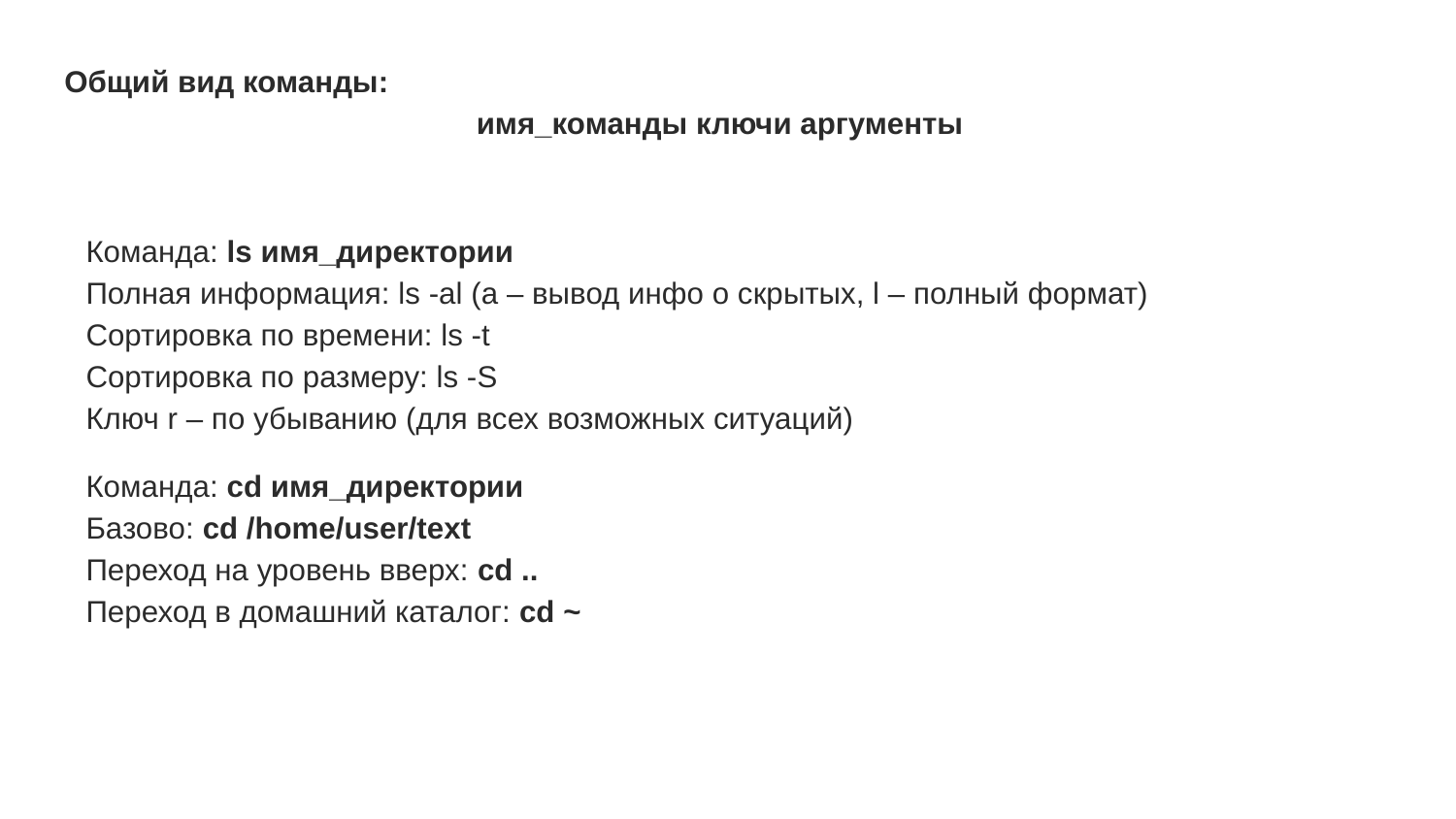

Общий вид команды:
имя_команды ключи аргументы

Команда: ls имя_директории
Полная информация: ls -al (a – вывод инфо о скрытых, l – полный формат)
Сортировка по времени: ls -t
Сортировка по размеру: ls -S
Ключ r – по убыванию (для всех возможных ситуаций)

Команда: cd имя_директории
Базово: cd /home/user/text
Переход на уровень вверх: cd ..
Переход в домашний каталог: cd ~